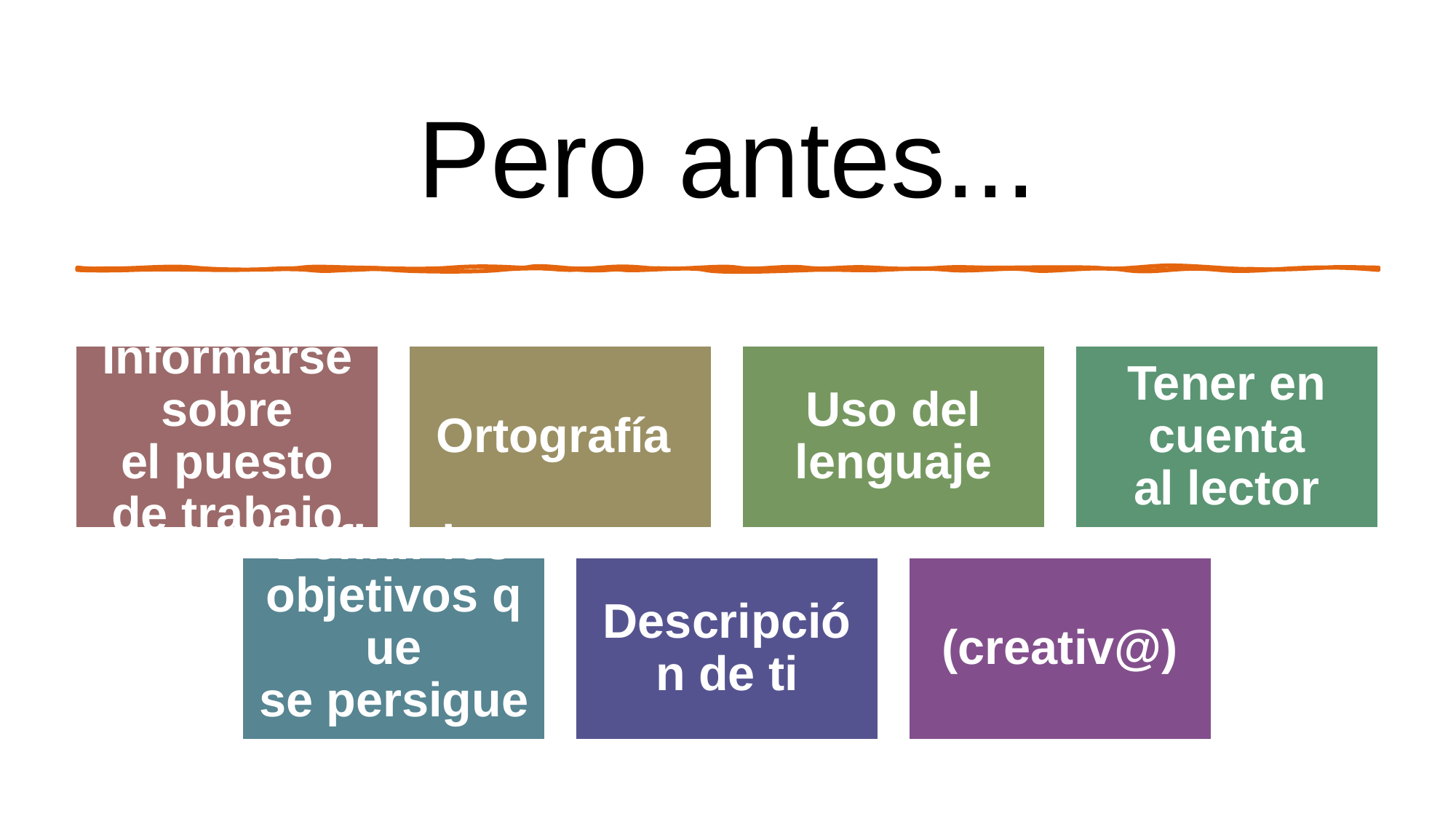

# Pero antes...

Informarse sobre el puesto de trabajo
Ortografía
Uso del lenguaje
Tener en cuenta al lector
Definir los objetivos que se persiguen
Descripción de ti
(creativ@)